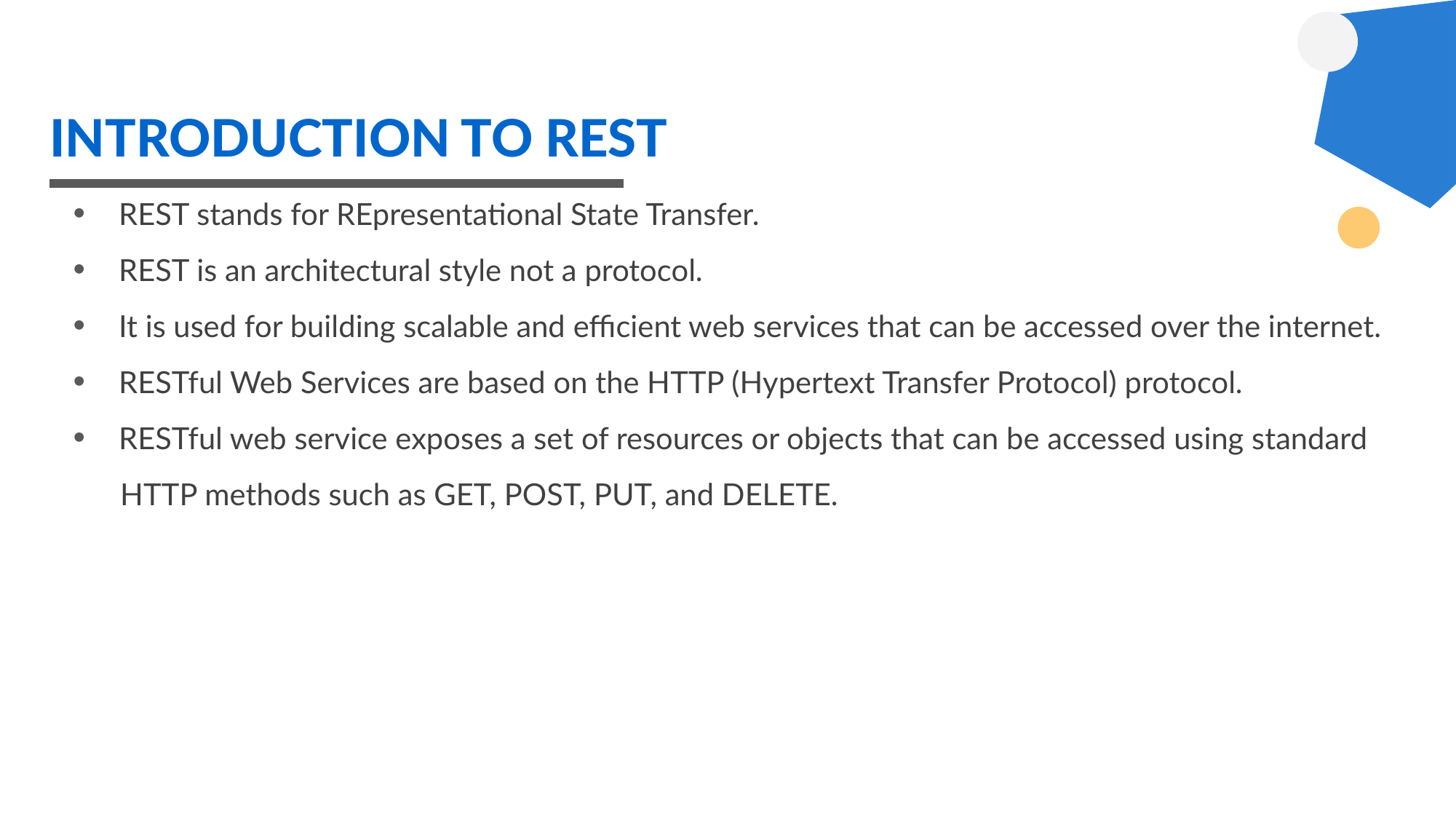

# INTRODUCTION TO REST
REST stands for REpresentational State Transfer.
REST is an architectural style not a protocol.
It is used for building scalable and efficient web services that can be accessed over the internet.
RESTful Web Services are based on the HTTP (Hypertext Transfer Protocol) protocol.
RESTful web service exposes a set of resources or objects that can be accessed using standard
      HTTP methods such as GET, POST, PUT, and DELETE.